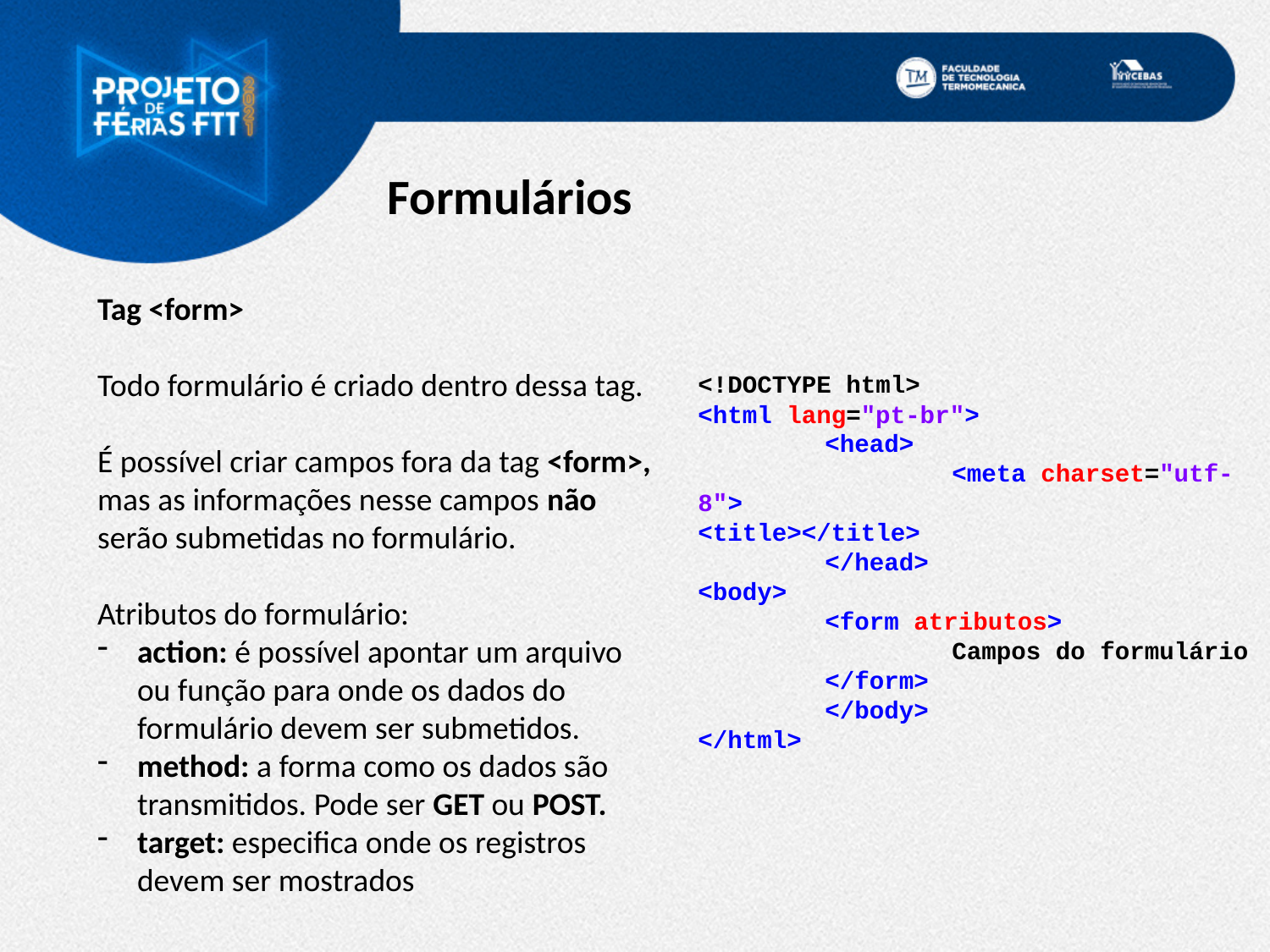

Formulários
Tag <form>

Todo formulário é criado dentro dessa tag.

É possível criar campos fora da tag <form>, mas as informações nesse campos não serão submetidas no formulário.

Atributos do formulário:
action: é possível apontar um arquivo ou função para onde os dados do formulário devem ser submetidos.
method: a forma como os dados são transmitidos. Pode ser GET ou POST.
target: especifica onde os registros devem ser mostrados

<!DOCTYPE html>
<html lang="pt-br">
	<head>
		<meta charset="utf-8"> 			<title></title>
	</head>
<body>
	<form atributos>
		Campos do formulário
	</form>
	</body>
</html>